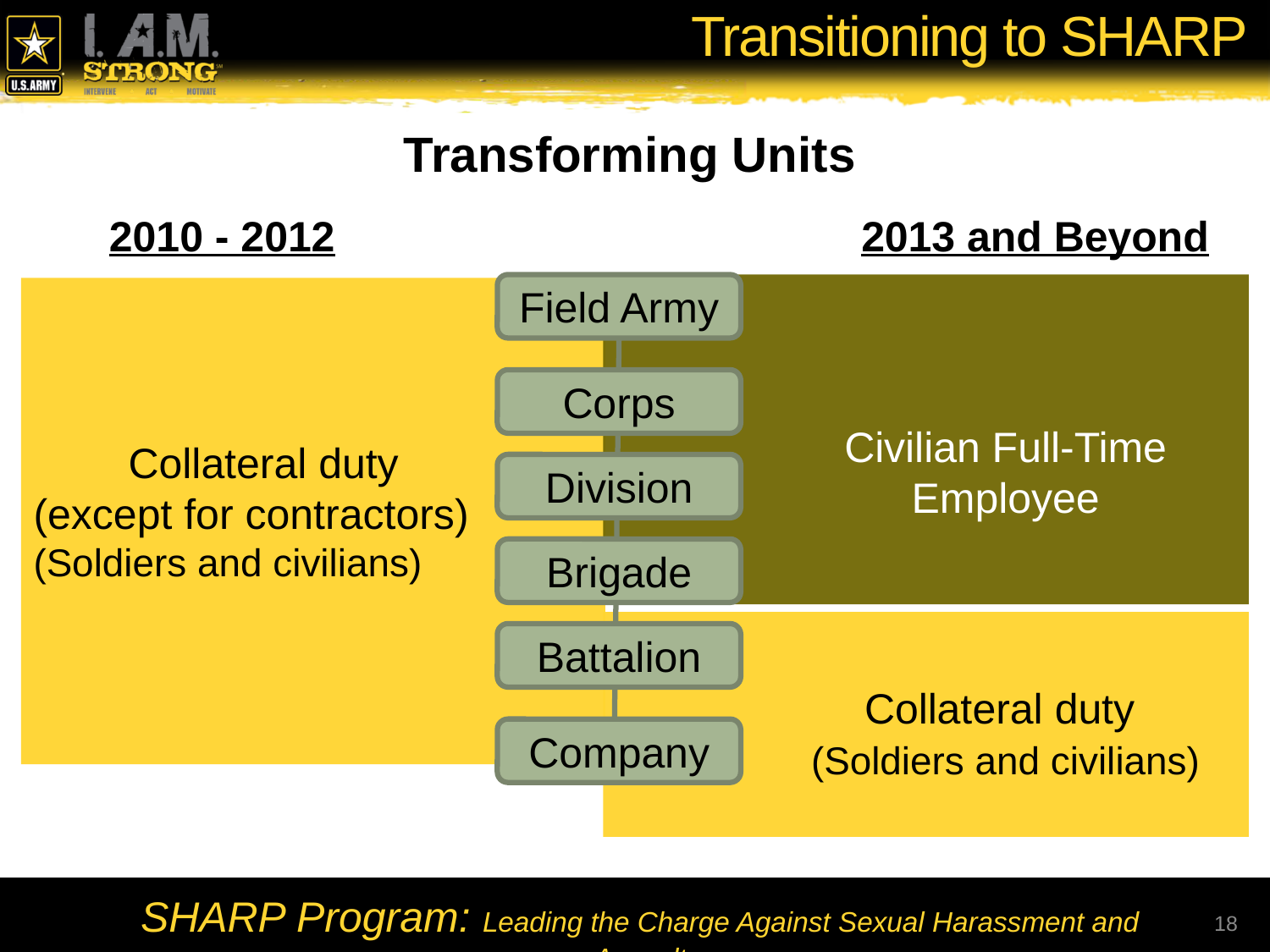

# Transitioning to SHARP
Transforming Units
2010 - 2012
2013 and Beyond
Field Army
Corps
Division
Brigade
Battalion
Company

		Civilian Full-Time
 		Employee

        Collateral duty
(except for contractors)
(Soldiers and civilians)

		Collateral duty
		(Soldiers and civilians)